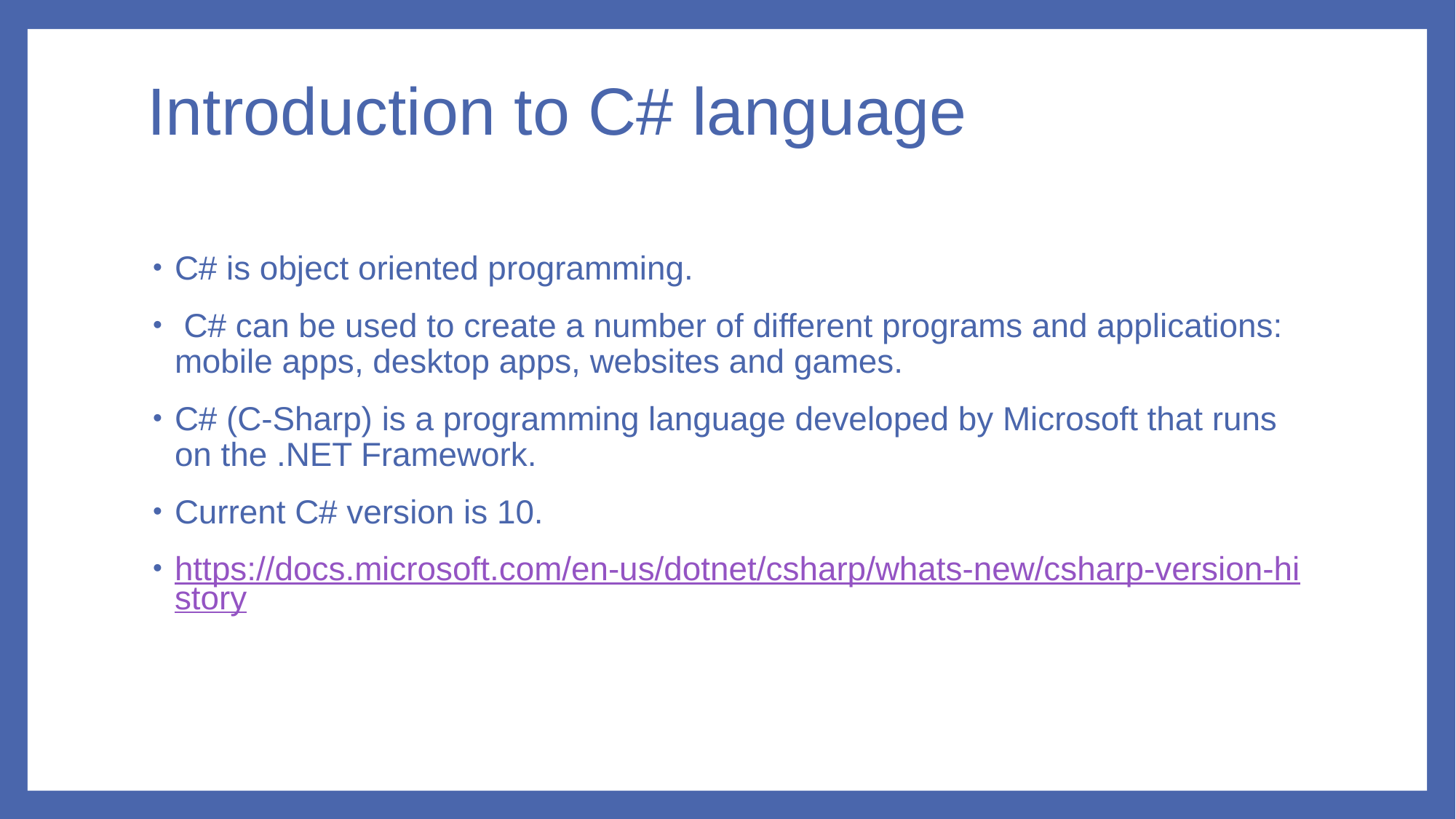

# Introduction to C# language
C# is object oriented programming.
 C# can be used to create a number of different programs and applications: mobile apps, desktop apps, websites and games.
C# (C-Sharp) is a programming language developed by Microsoft that runs on the .NET Framework.
Current C# version is 10.
https://docs.microsoft.com/en-us/dotnet/csharp/whats-new/csharp-version-history